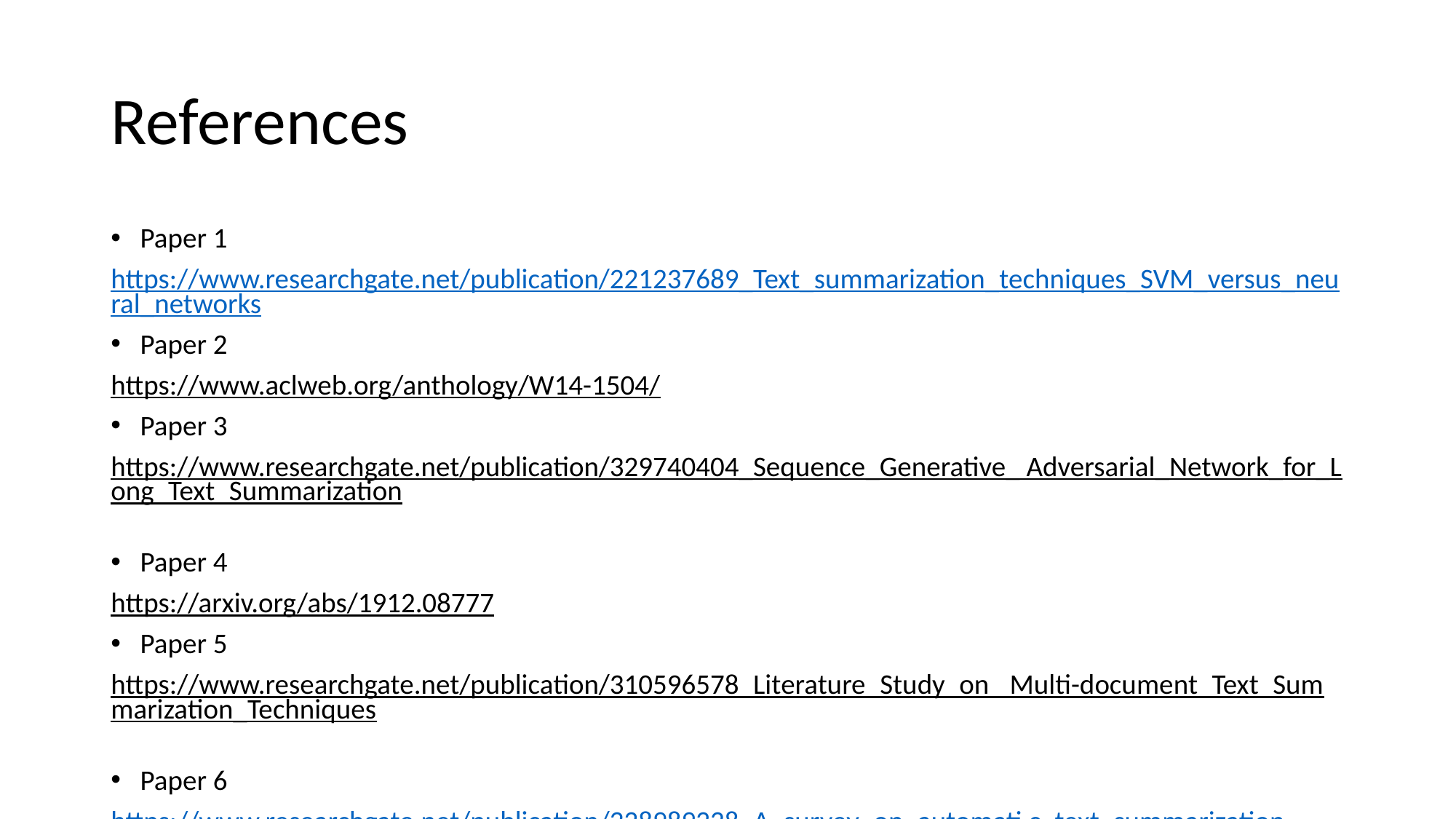

# References
Paper 1
https://www.researchgate.net/publication/221237689_Text_summarization_techniques_SVM_versus_neural_networks
Paper 2
https://www.aclweb.org/anthology/W14-1504/
Paper 3
https://www.researchgate.net/publication/329740404_Sequence_Generative_ Adversarial_Network_for_Long_Text_Summarization
Paper 4
https://arxiv.org/abs/1912.08777
Paper 5
https://www.researchgate.net/publication/310596578_Literature_Study_on_ Multi-document_Text_Summarization_Techniques
Paper 6
https://www.researchgate.net/publication/228989228_A_survey_on_automati c_text_summarization